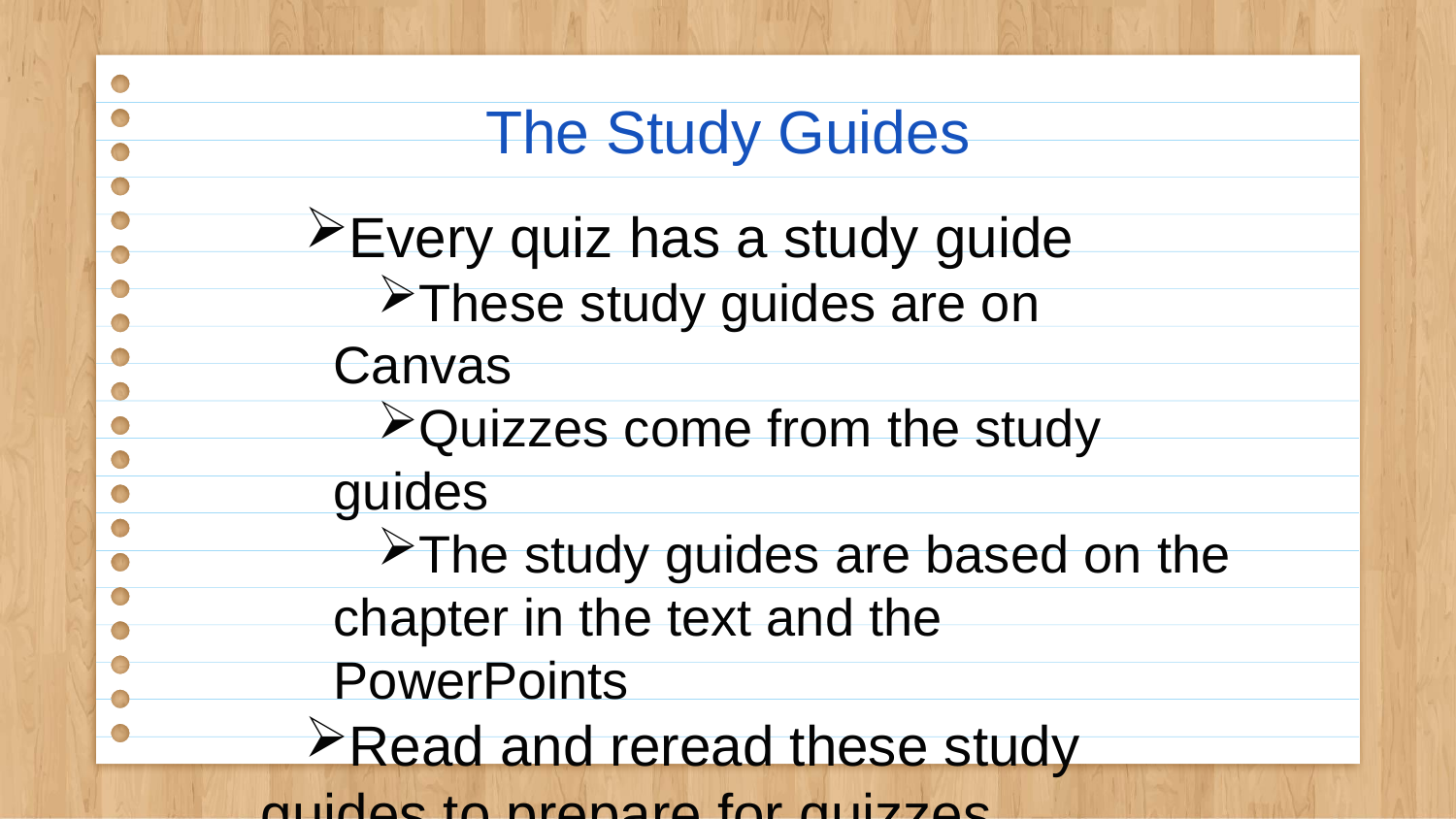

# The Study Guides
Every quiz has a study guide
These study guides are on Canvas
Quizzes come from the study guides
The study guides are based on the chapter in the text and the PowerPoints
Read and reread these study guides to prepare for quizzes